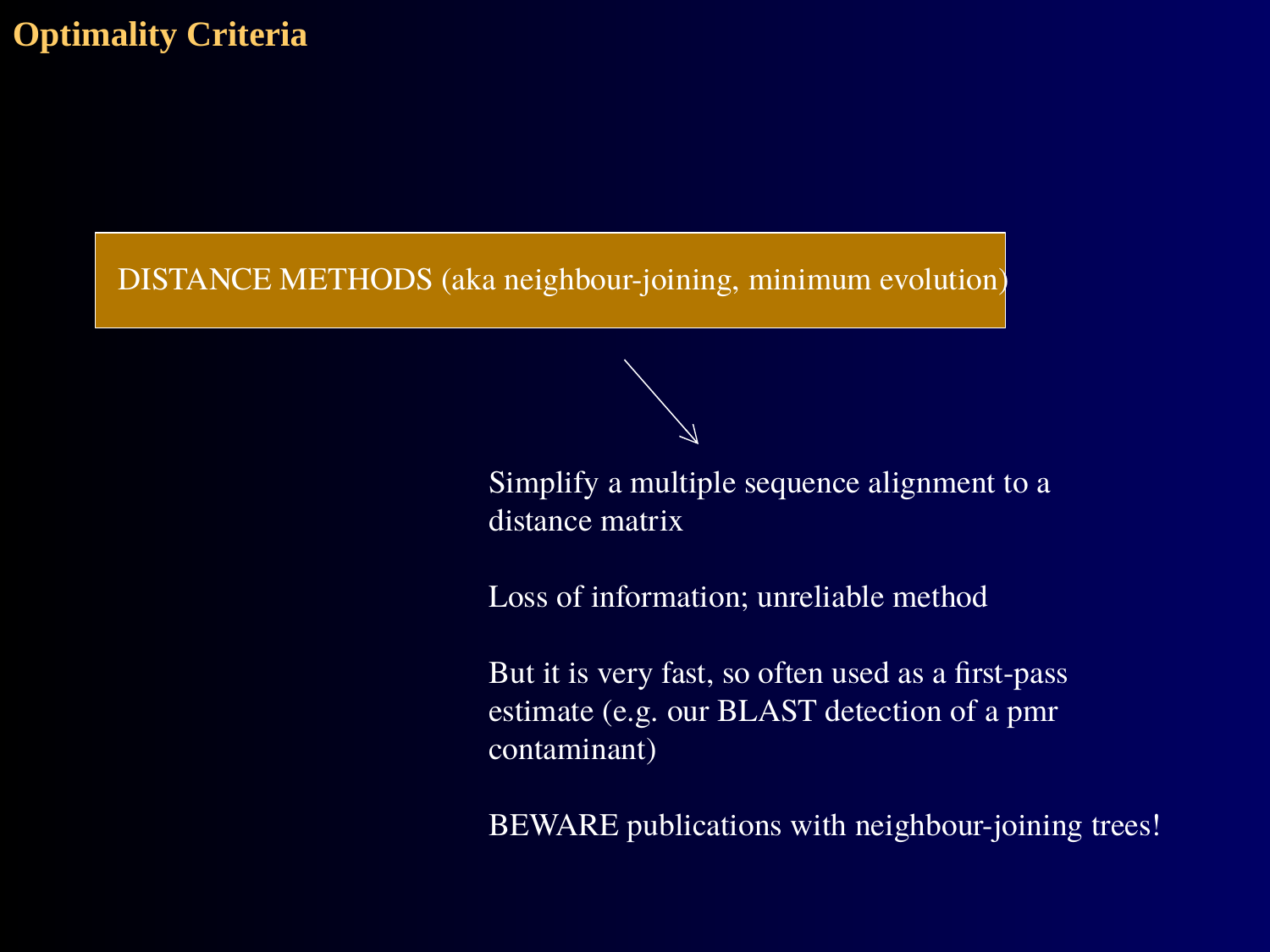

Optimality Criteria

DISTANCE METHODS (aka neighbour-joining, minimum evolution)

Simplify a multiple sequence alignment to a distance matrix

Loss of information; unreliable method

But it is very fast, so often used as a first-pass estimate (e.g. our BLAST detection of a pmr contaminant)

BEWARE publications with neighbour-joining trees!